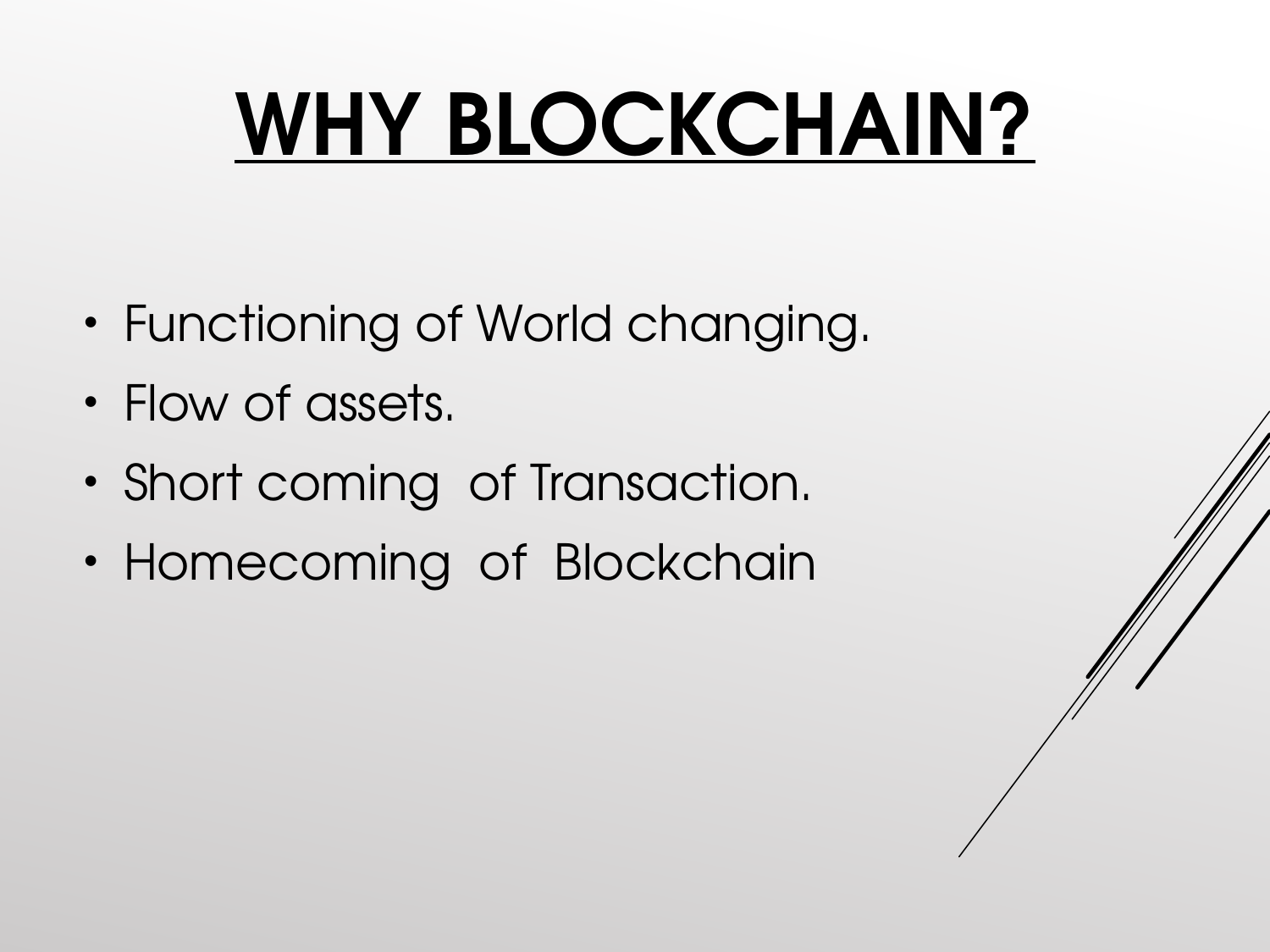

# WHY BLOCKCHAIN?

Functioning of World changing.
Flow of assets.
Short coming  of Transaction.
Homecoming  of  Blockchain